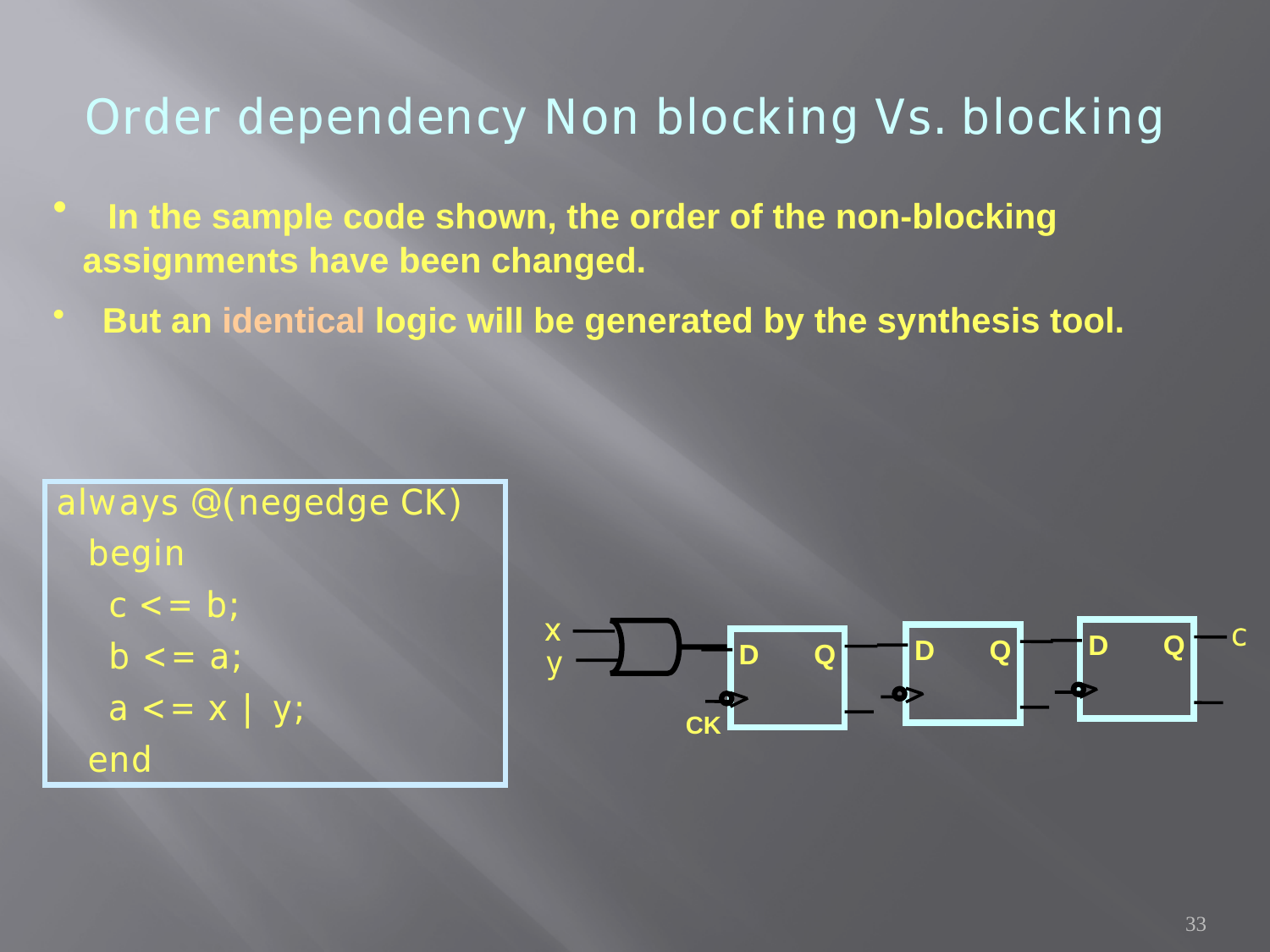

# Order dependency Non blocking Vs. blocking
  In the sample code shown, the order of the non-blocking assignments have been changed.
  But an identical logic will be generated by the synthesis tool.
always @(negedge CK)
   begin
     c <= b;
     b <= a;
     a <= x | y;
   end
x
c

D       Q

D       Q

D       Q

CK

y

33